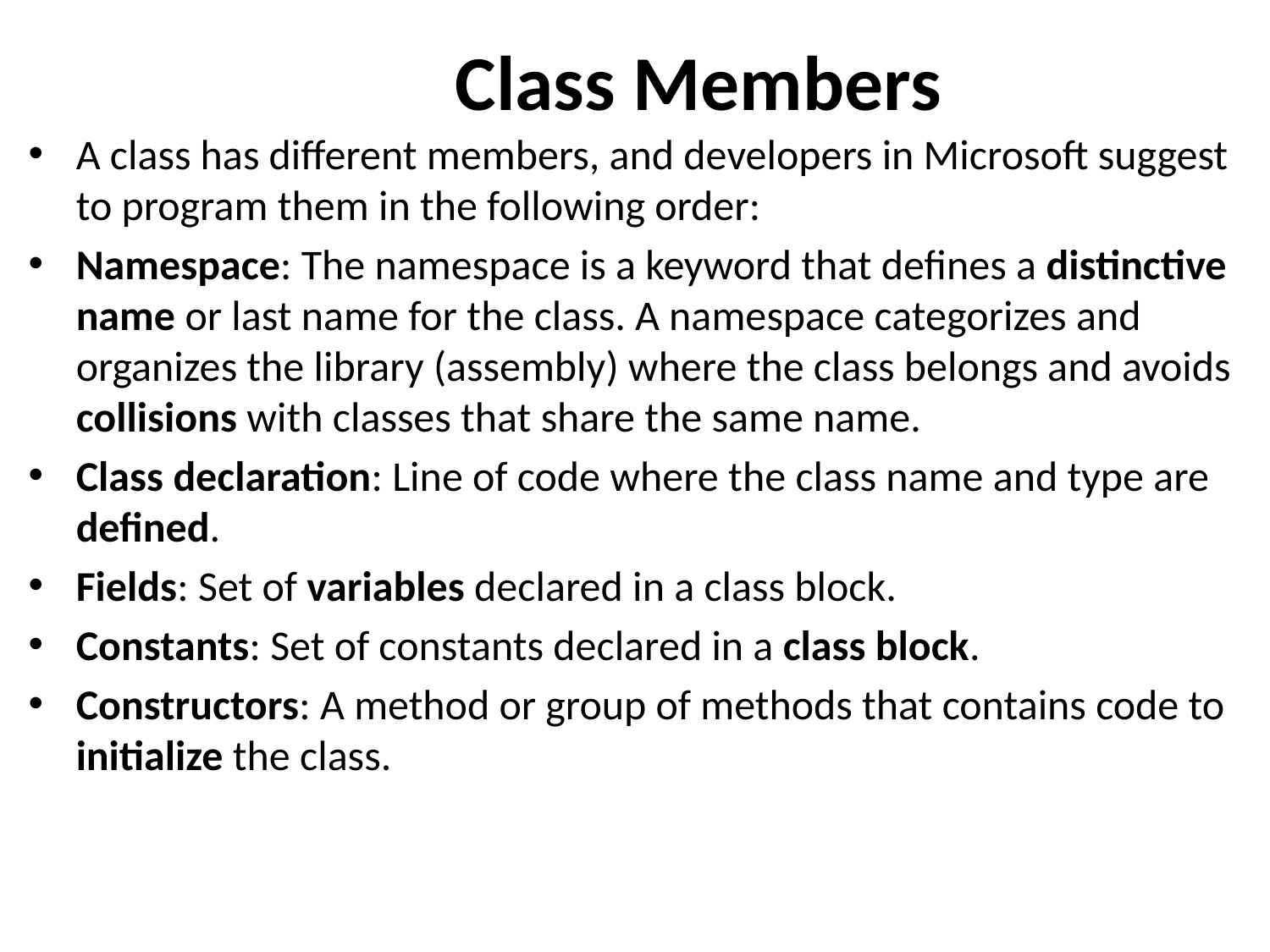

Class Members
A class has different members, and developers in Microsoft suggest to program them in the following order:
Namespace: The namespace is a keyword that defines a distinctive name or last name for the class. A namespace categorizes and organizes the library (assembly) where the class belongs and avoids collisions with classes that share the same name.
Class declaration: Line of code where the class name and type are defined.
Fields: Set of variables declared in a class block.
Constants: Set of constants declared in a class block.
Constructors: A method or group of methods that contains code to initialize the class.